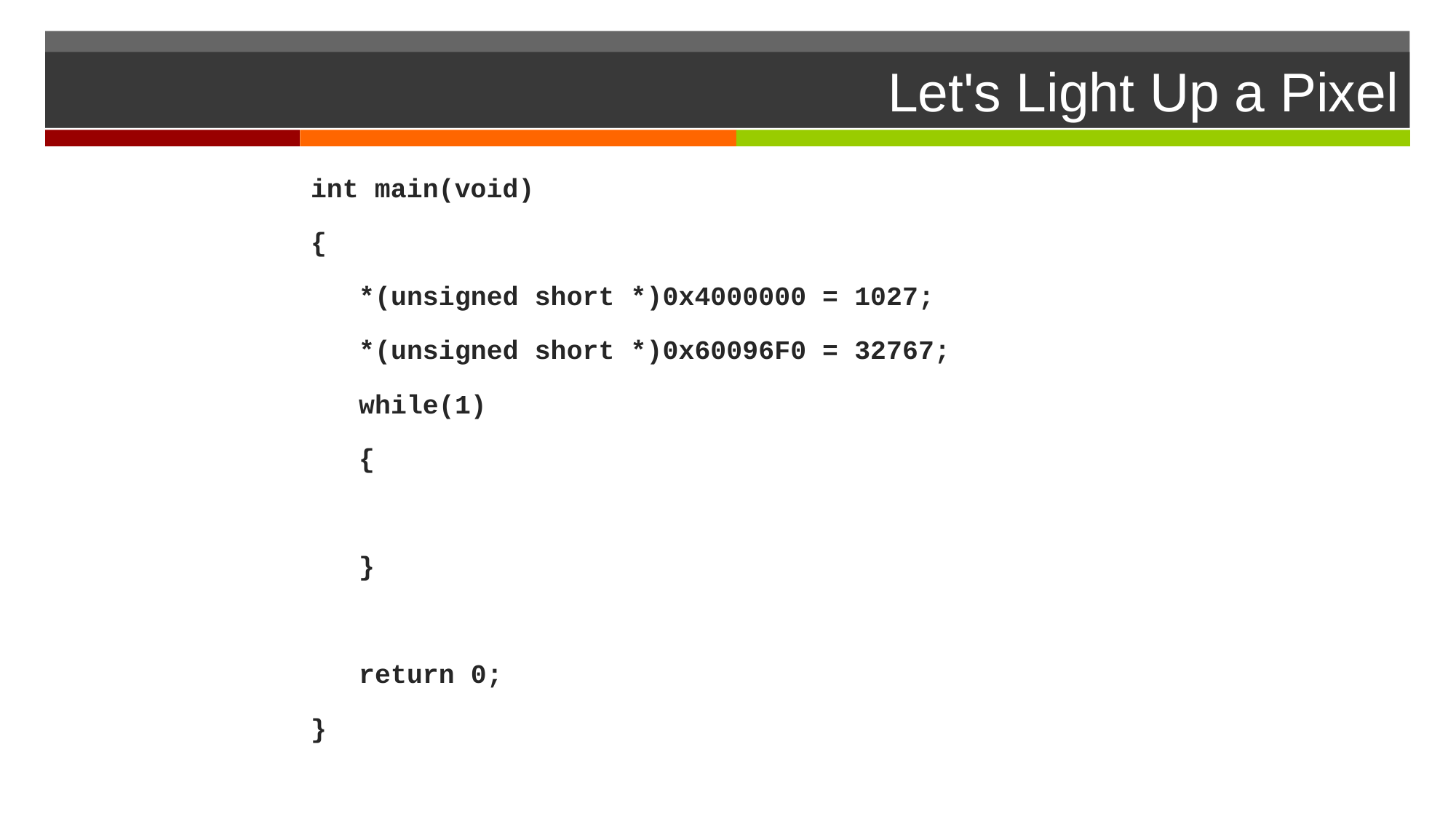

# Let's Light Up a Pixel
int main(void)
{
   *(unsigned short *)0x4000000 = 1027;
   *(unsigned short *)0x60096F0 = 32767;
   while(1)
   {

   }

   return 0;
}